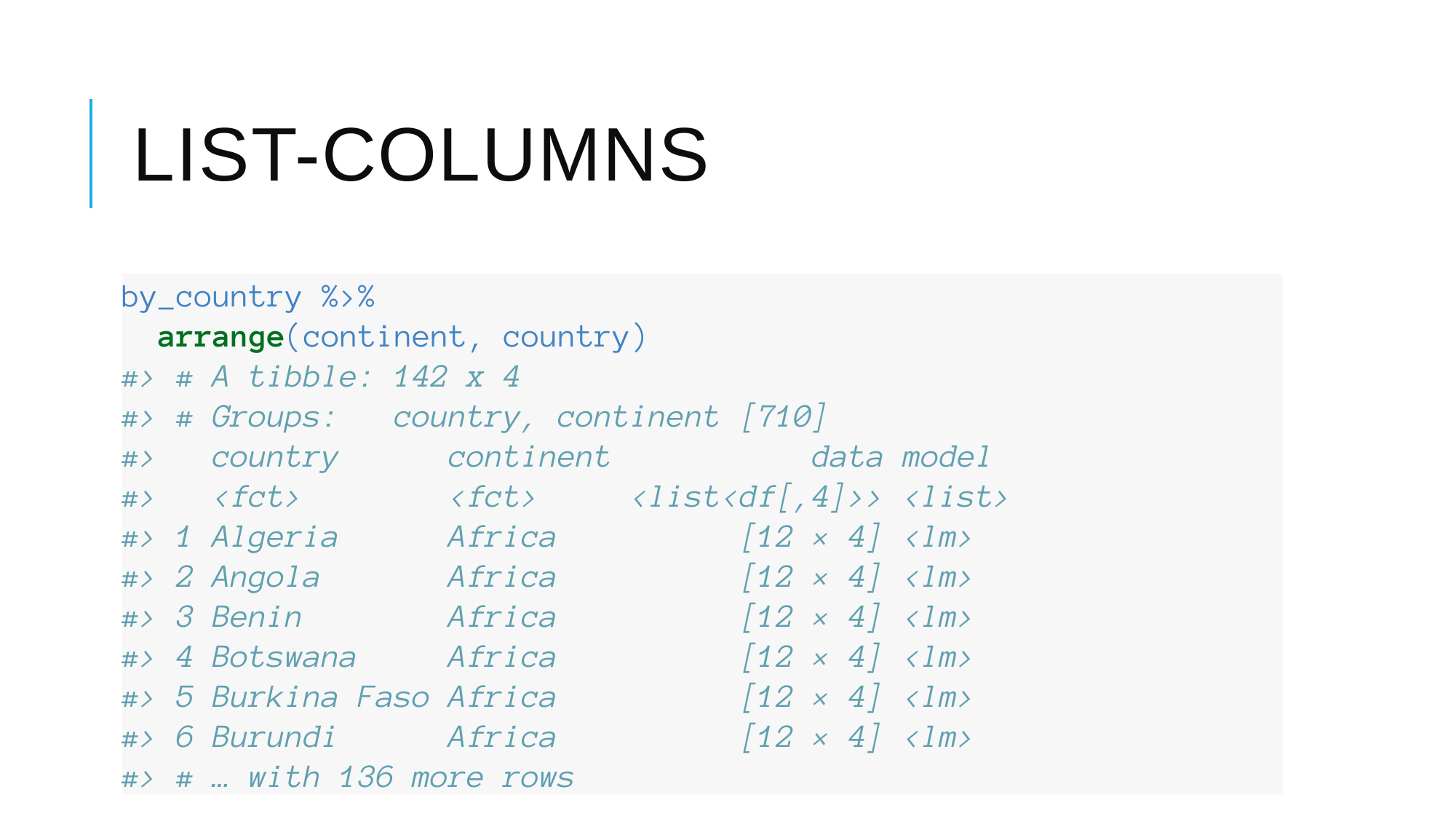

# List-columns
by_country %>%
  arrange(continent, country)
#> # A tibble: 142 x 4
#> # Groups:   country, continent [710]
#>   country      continent           data model
#>   <fct>        <fct>     <list<df[,4]>> <list>
#> 1 Algeria      Africa          [12 × 4] <lm>
#> 2 Angola       Africa          [12 × 4] <lm>
#> 3 Benin        Africa          [12 × 4] <lm>
#> 4 Botswana     Africa          [12 × 4] <lm>
#> 5 Burkina Faso Africa          [12 × 4] <lm>
#> 6 Burundi      Africa          [12 × 4] <lm>
#> # … with 136 more rows